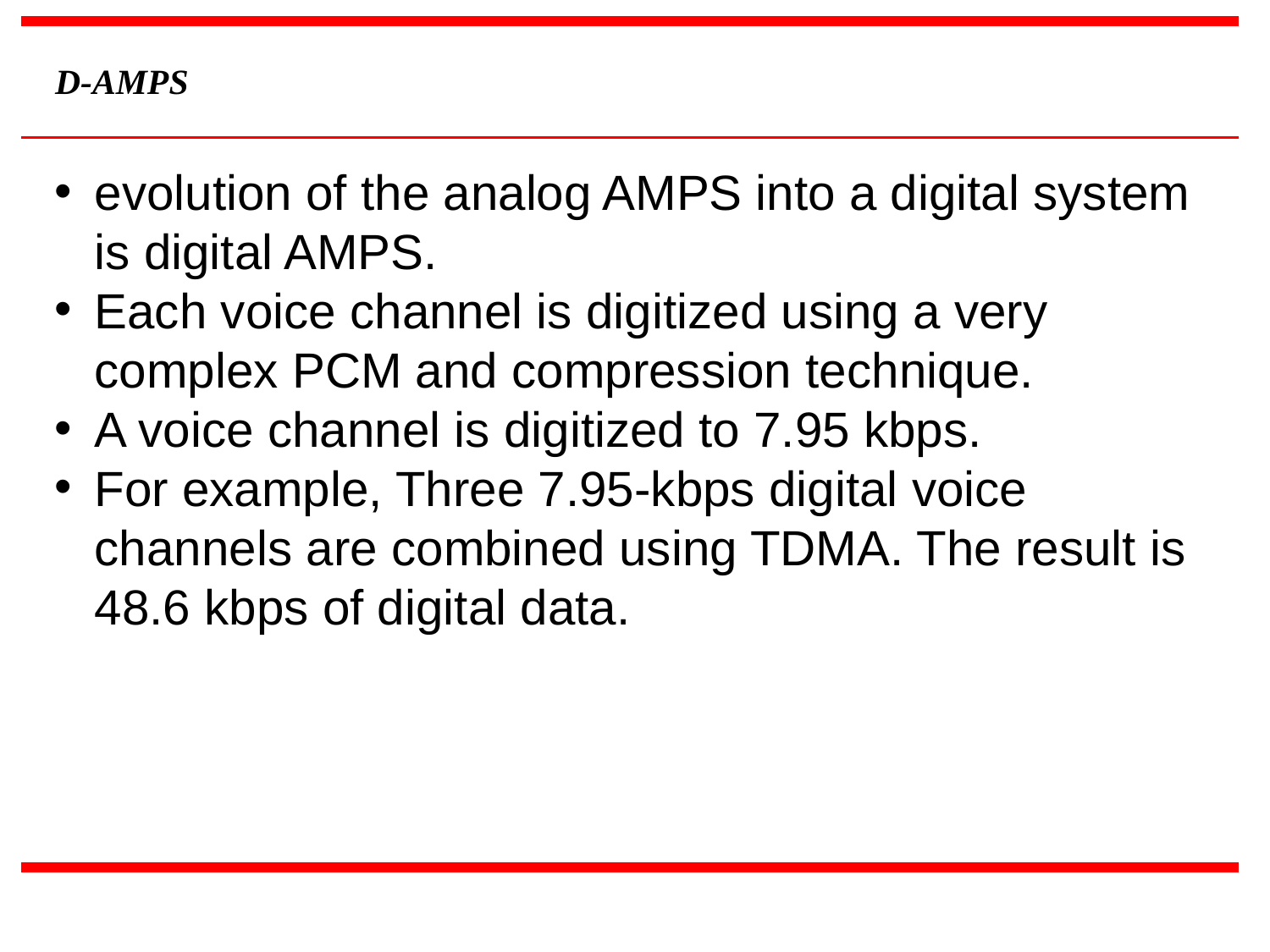

D-AMPS
evolution of the analog AMPS into a digital system is digital AMPS.
Each voice channel is digitized using a very complex PCM and compression technique.
A voice channel is digitized to 7.95 kbps.
For example, Three 7.95-kbps digital voice channels are combined using TDMA. The result is 48.6 kbps of digital data.